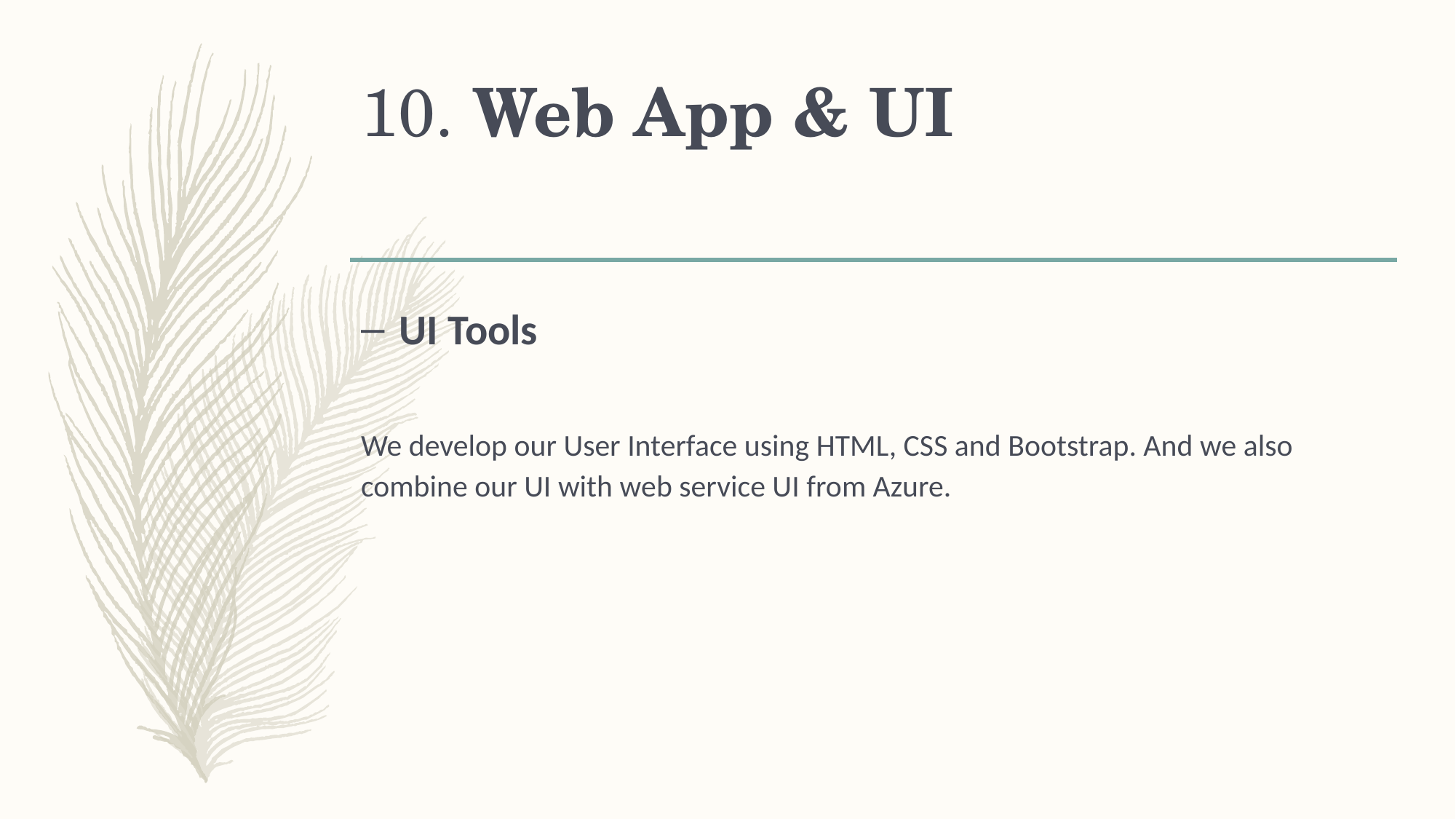

# 10. Web App & UI
UI Tools

We develop our User Interface using HTML, CSS and Bootstrap. And we also combine our UI with web service UI from Azure.